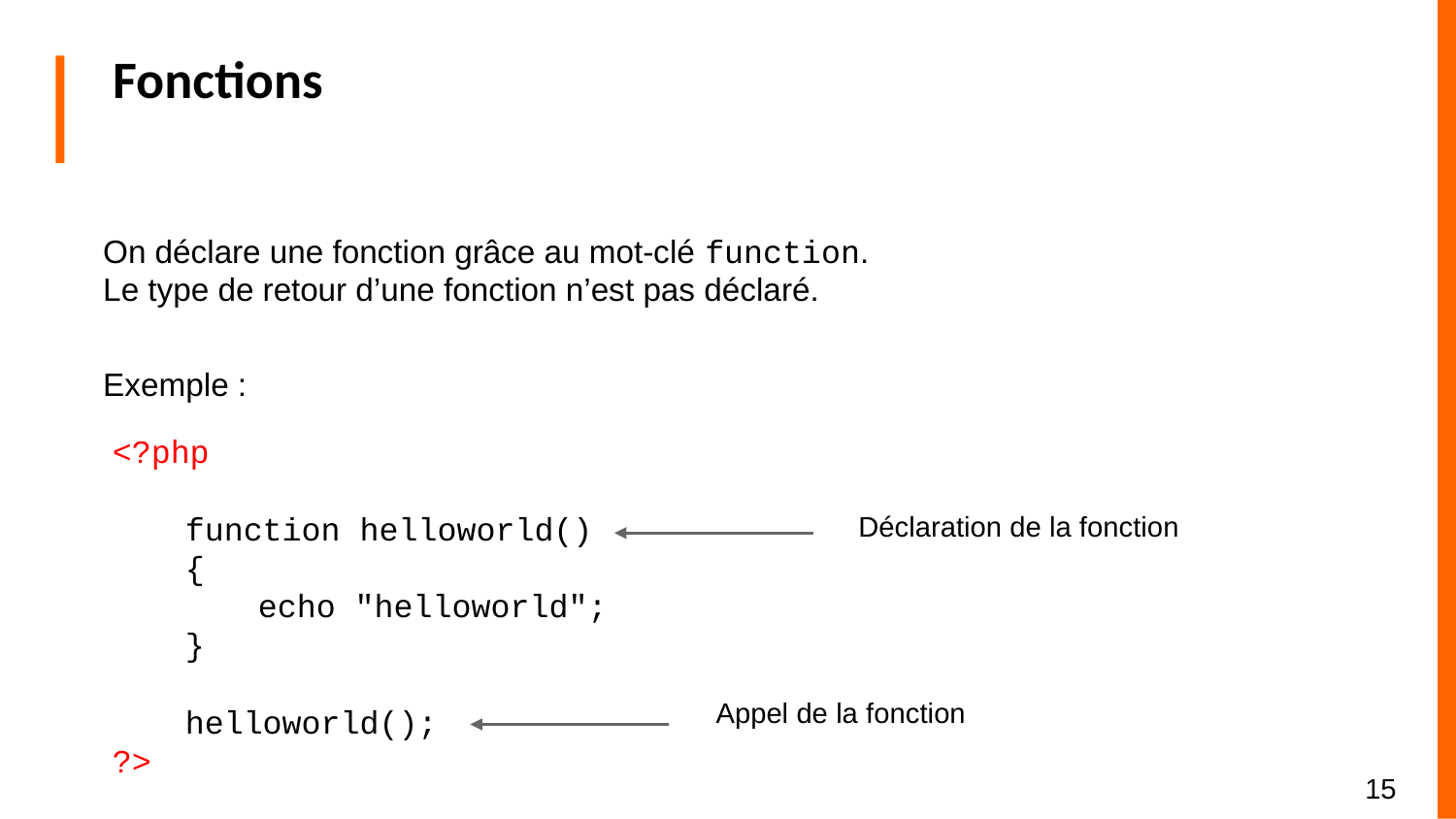

# Fonctions

On déclare une fonction grâce au mot-clé function.
Le type de retour d’une fonction n’est pas déclaré.

Exemple :
<?php

function helloworld()
{
	echo "helloworld";
}

helloworld();
?>
Déclaration de la fonction
Appel de la fonction
15